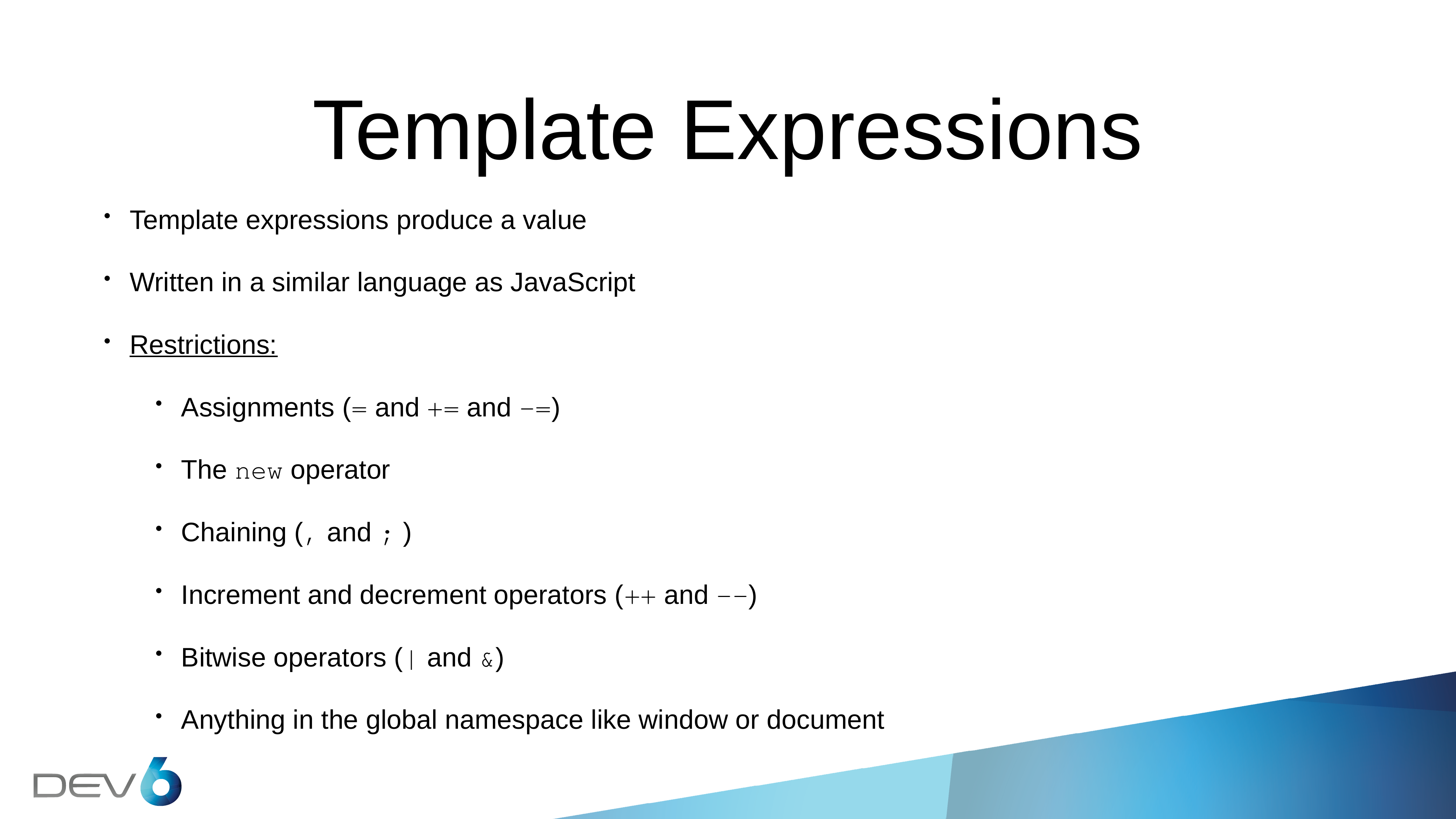

# Template Expressions
Template expressions produce a value
Written in a similar language as JavaScript
Restrictions:
Assignments (= and += and -=)
The new operator
Chaining (, and ; )
Increment and decrement operators (++ and --)
Bitwise operators (| and &)
Anything in the global namespace like window or document